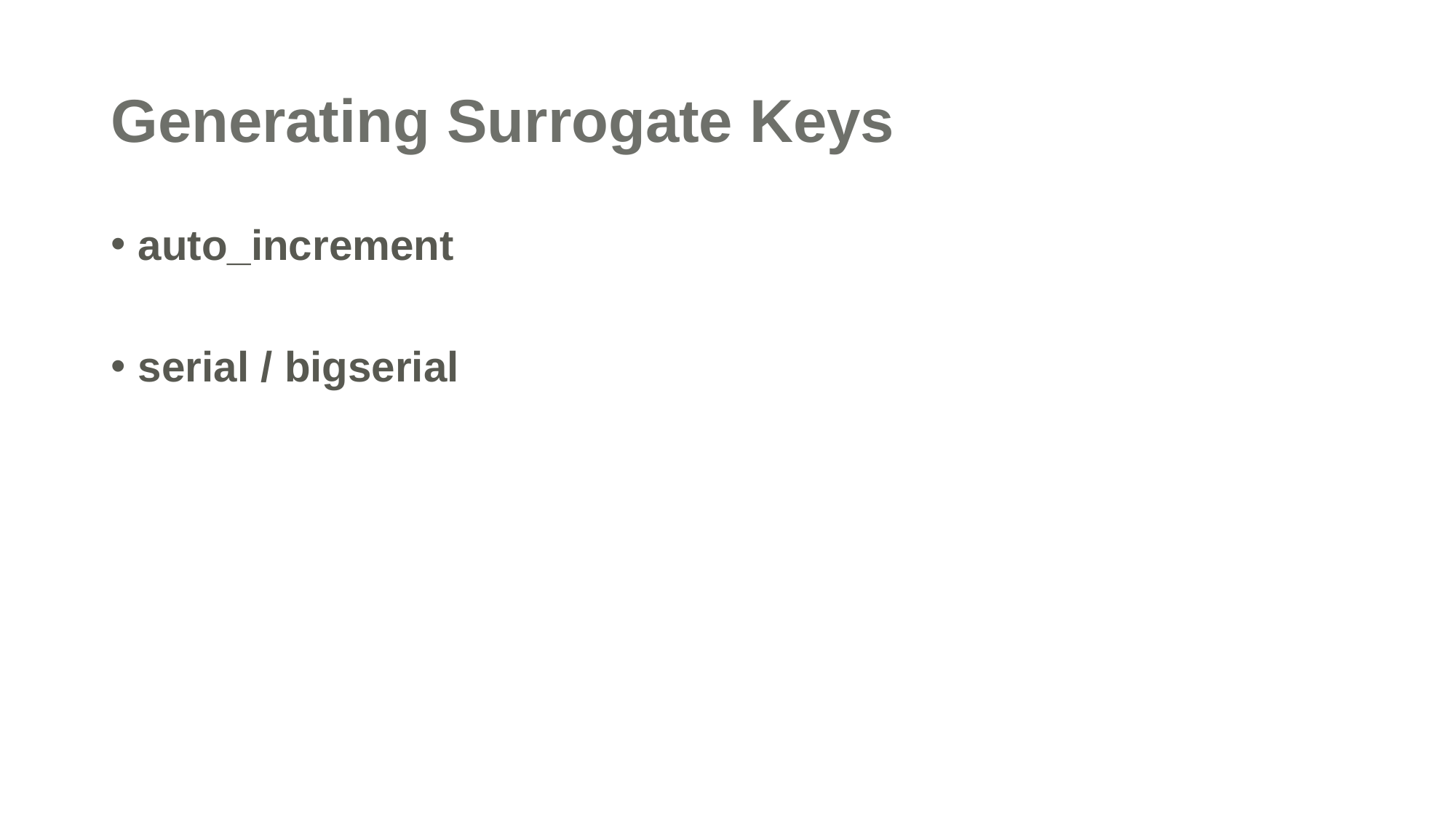

# Generating Surrogate Keys
auto_increment

serial / bigserial